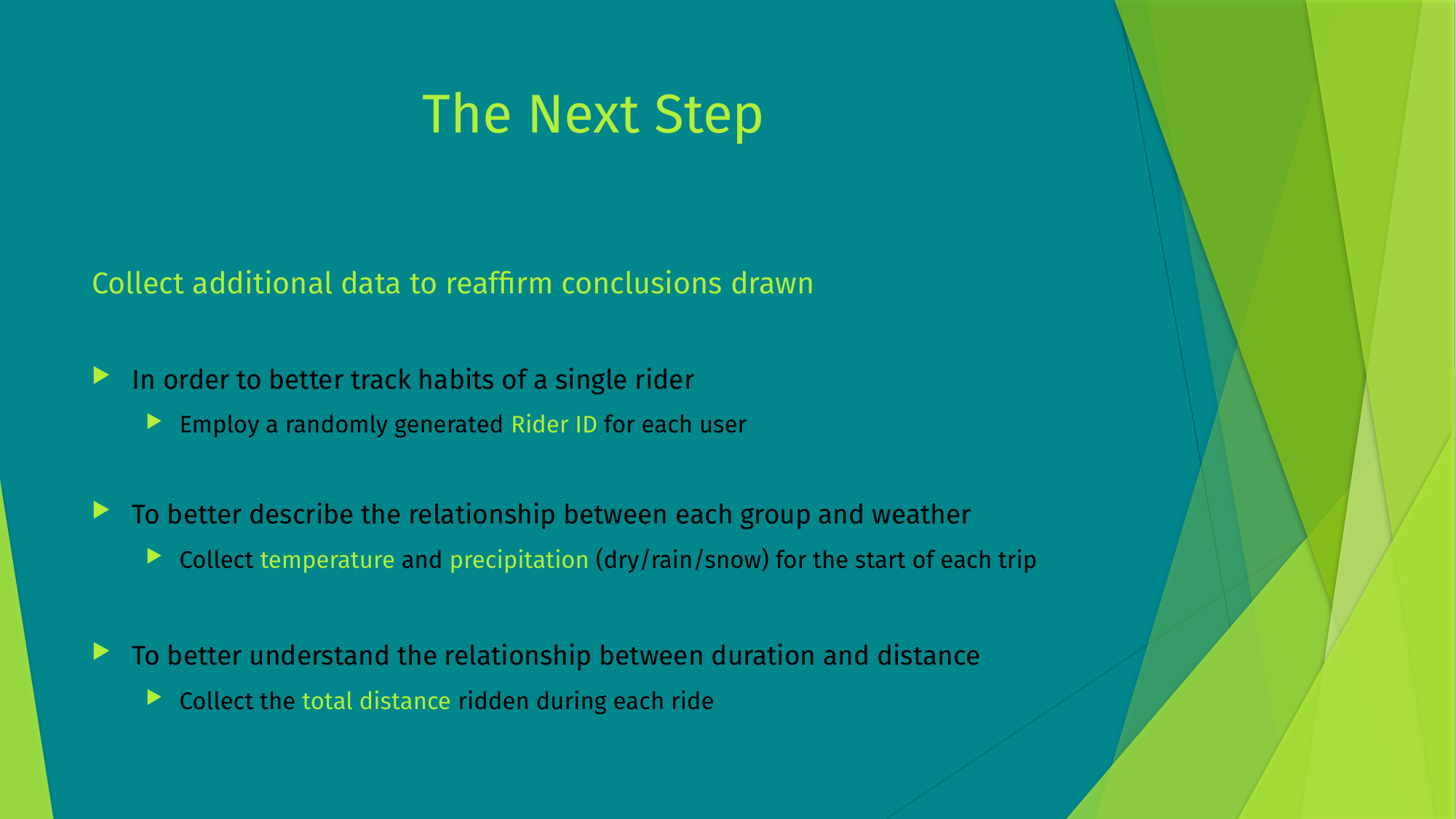

# The Next Step
Collect additional data to reaffirm conclusions drawn

In order to better track habits of a single rider
Employ a randomly generated Rider ID for each user

To better describe the relationship between each group and weather
Collect temperature and precipitation (dry/rain/snow) for the start of each trip

To better understand the relationship between duration and distance
Collect the total distance ridden during each ride